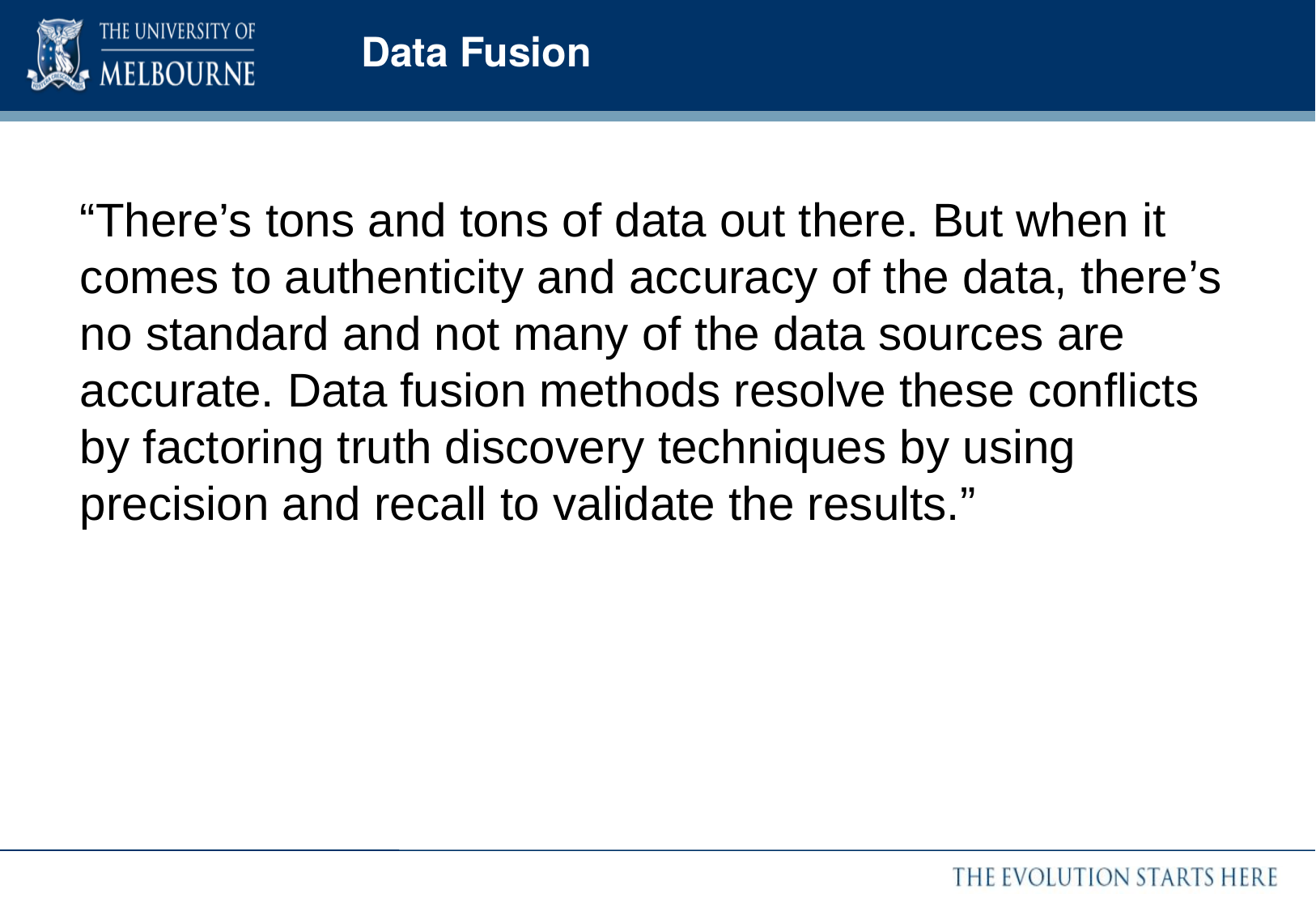

# Data Fusion
“There’s tons and tons of data out there. But when it comes to authenticity and accuracy of the data, there’s no standard and not many of the data sources are accurate. Data fusion methods resolve these conflicts by factoring truth discovery techniques by using precision and recall to validate the results.”